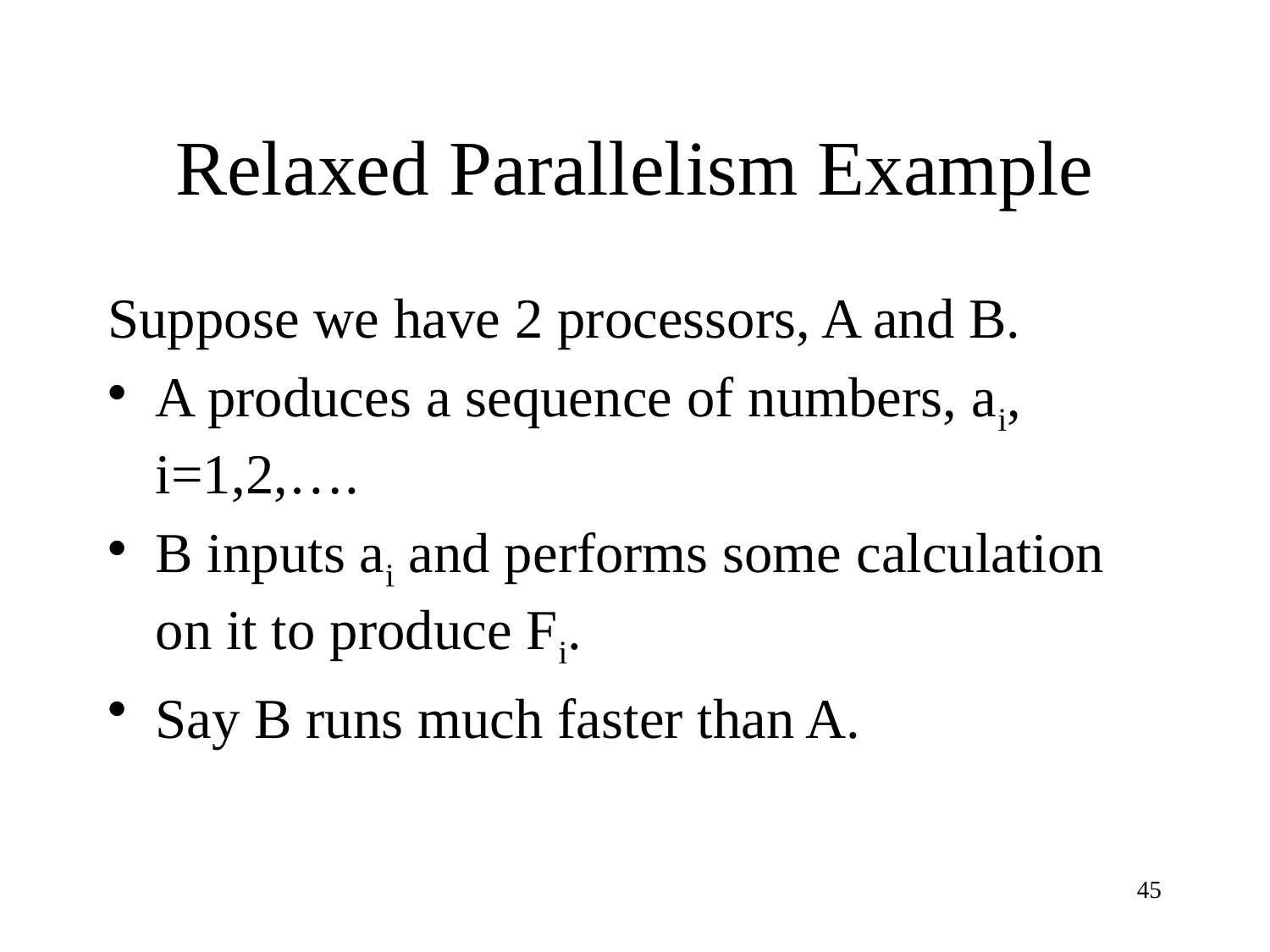

# Relaxed Parallelism Example
Suppose we have 2 processors, A and B.
A produces a sequence of numbers, ai, i=1,2,….
B inputs ai and performs some calculation on it to produce Fi.
Say B runs much faster than A.
45